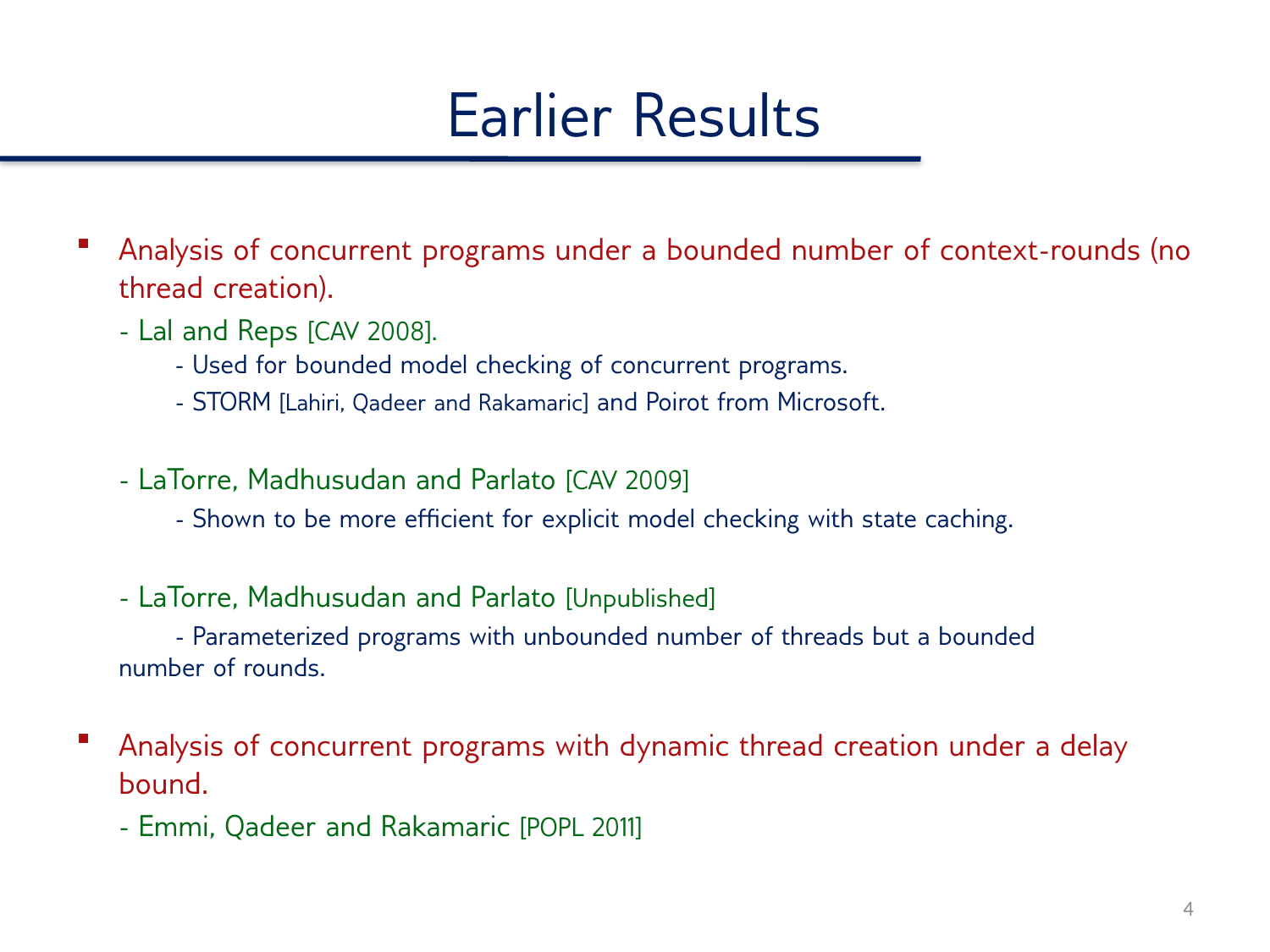

# Earlier Results
Analysis of concurrent programs under a bounded number of context-rounds (no thread creation).
		- Lal and Reps [CAV 2008].
	       - Used for bounded model checking of concurrent programs.
		       - STORM [Lahiri, Qadeer and Rakamaric] and Poirot from Microsoft.

		- LaTorre, Madhusudan and Parlato [CAV 2009]
		       - Shown to be more efficient for explicit model checking with state caching.

		- LaTorre, Madhusudan and Parlato [Unpublished]
		       - Parameterized programs with unbounded number of threads but a bounded 	         number of rounds.

Analysis of concurrent programs with dynamic thread creation under a delay bound.
		- Emmi, Qadeer and Rakamaric [POPL 2011]

4